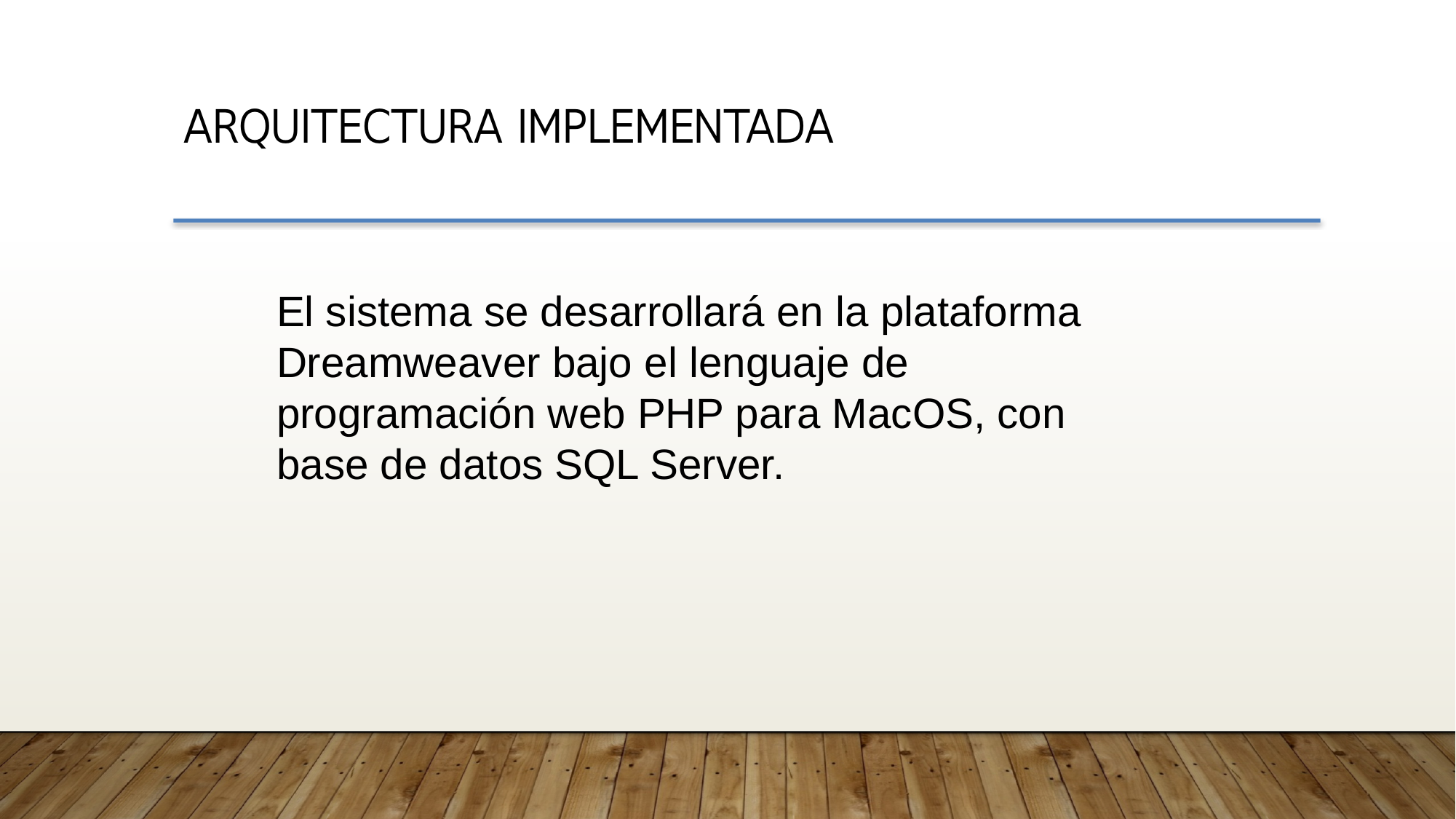

Arquitectura implementada
El sistema se desarrollará en la plataforma Dreamweaver bajo el lenguaje de programación web PHP para MacOS, con base de datos SQL Server.